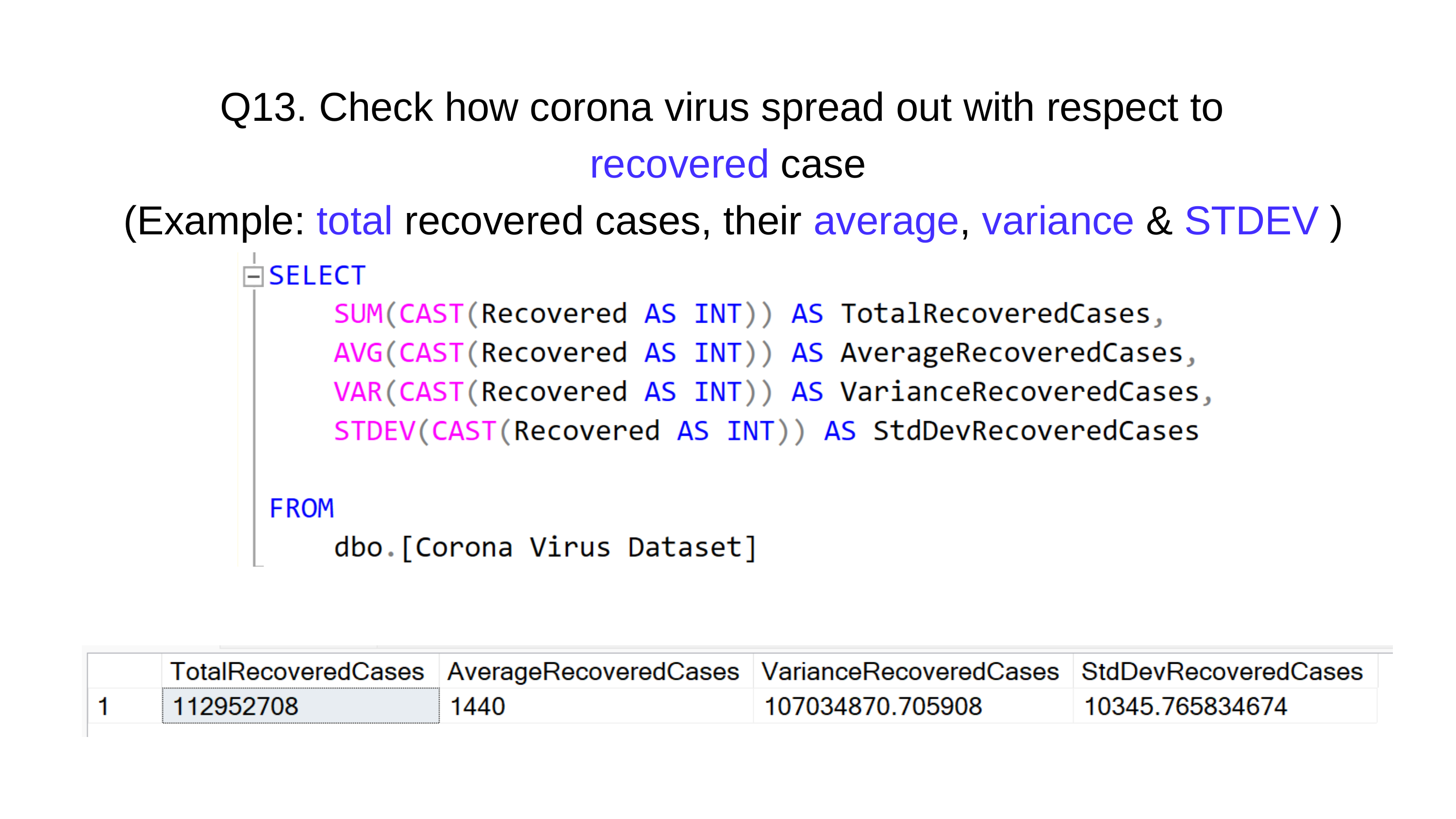

Q13. Check how corona virus spread out with respect to
recovered case
 (Example: total recovered cases, their average, variance & STDEV )